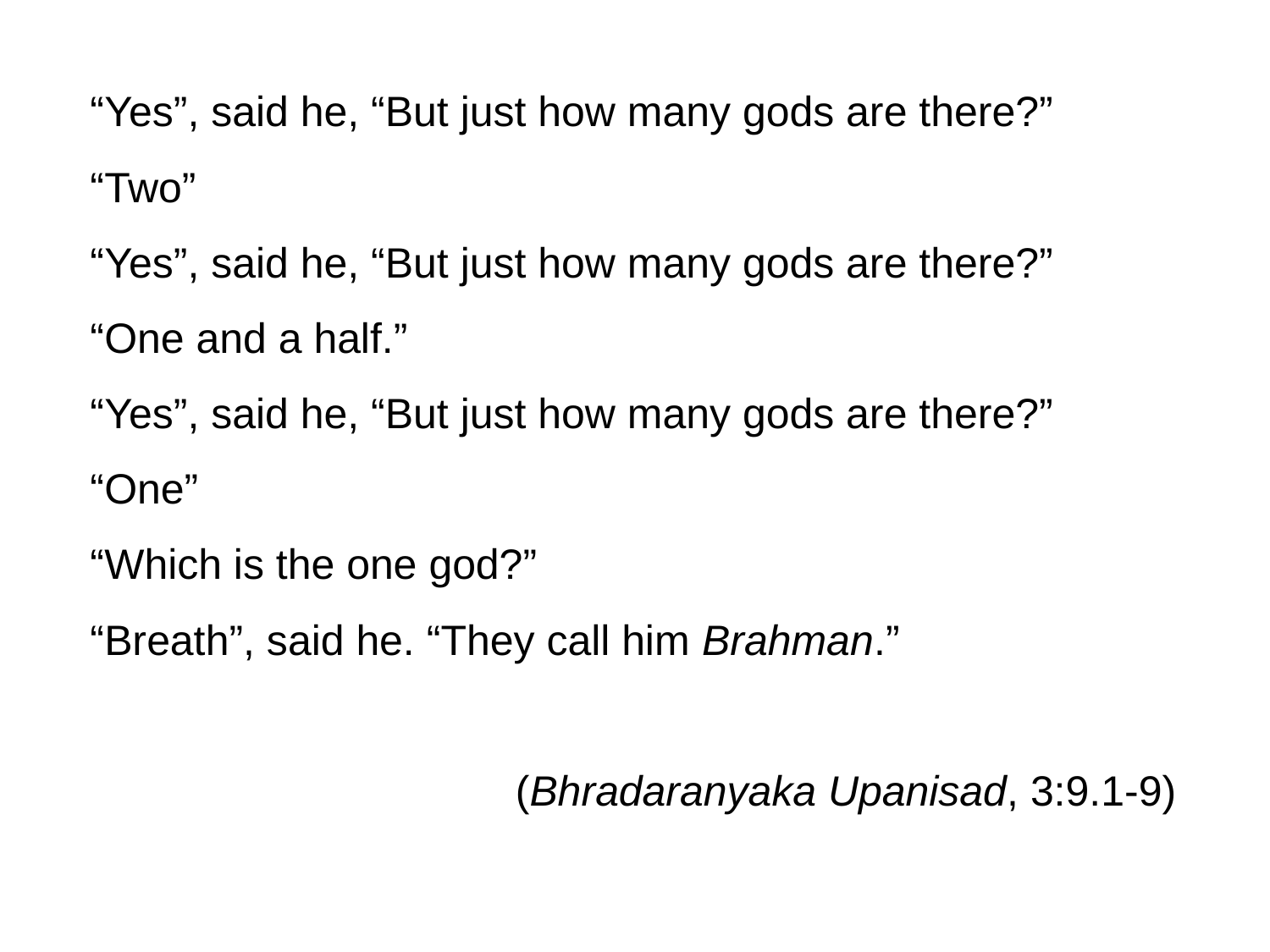

“Yes”, said he, “But just how many gods are there?”
“Two”
“Yes”, said he, “But just how many gods are there?”
“One and a half.”
“Yes”, said he, “But just how many gods are there?”
“One”
“Which is the one god?”
“Breath”, said he. “They call him Brahman.”

(Bhradaranyaka Upanisad, 3:9.1-9)